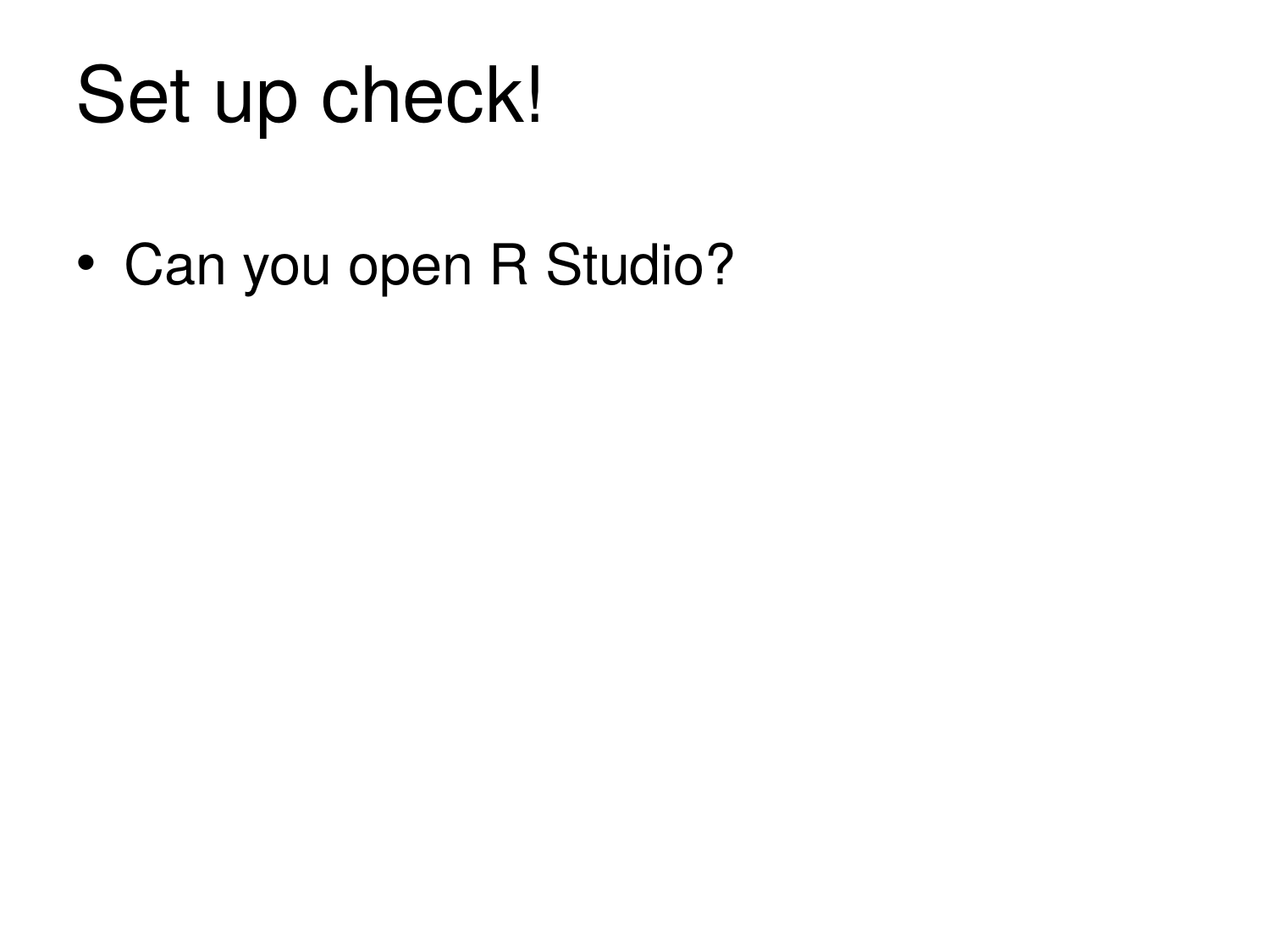

Set up check!
Can you open R Studio?